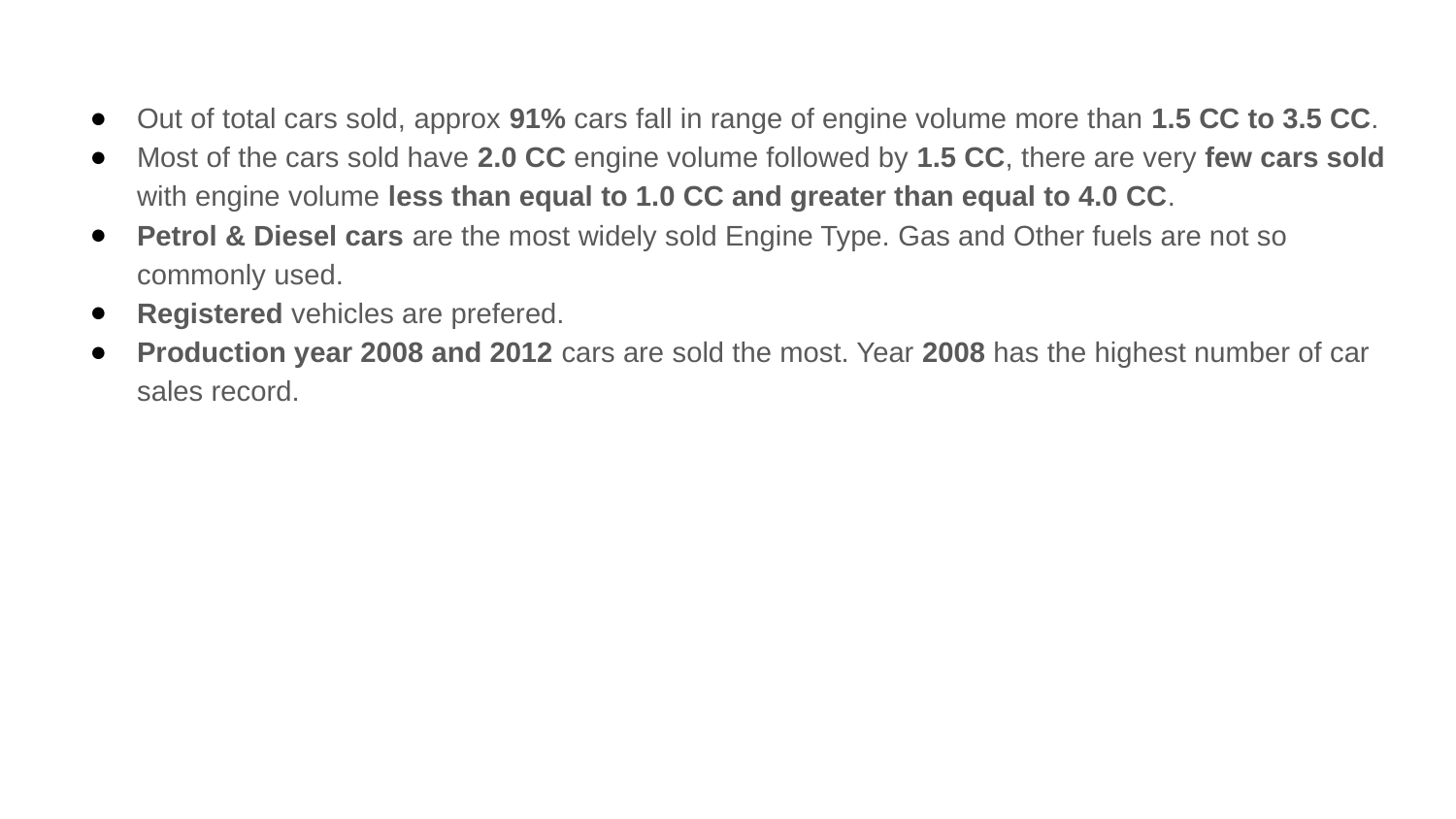

#
Out of total cars sold, approx 91% cars fall in range of engine volume more than 1.5 CC to 3.5 CC.
Most of the cars sold have 2.0 CC engine volume followed by 1.5 CC, there are very few cars sold with engine volume less than equal to 1.0 CC and greater than equal to 4.0 CC.
Petrol & Diesel cars are the most widely sold Engine Type. Gas and Other fuels are not so commonly used.
Registered vehicles are prefered.
Production year 2008 and 2012 cars are sold the most. Year 2008 has the highest number of car sales record.